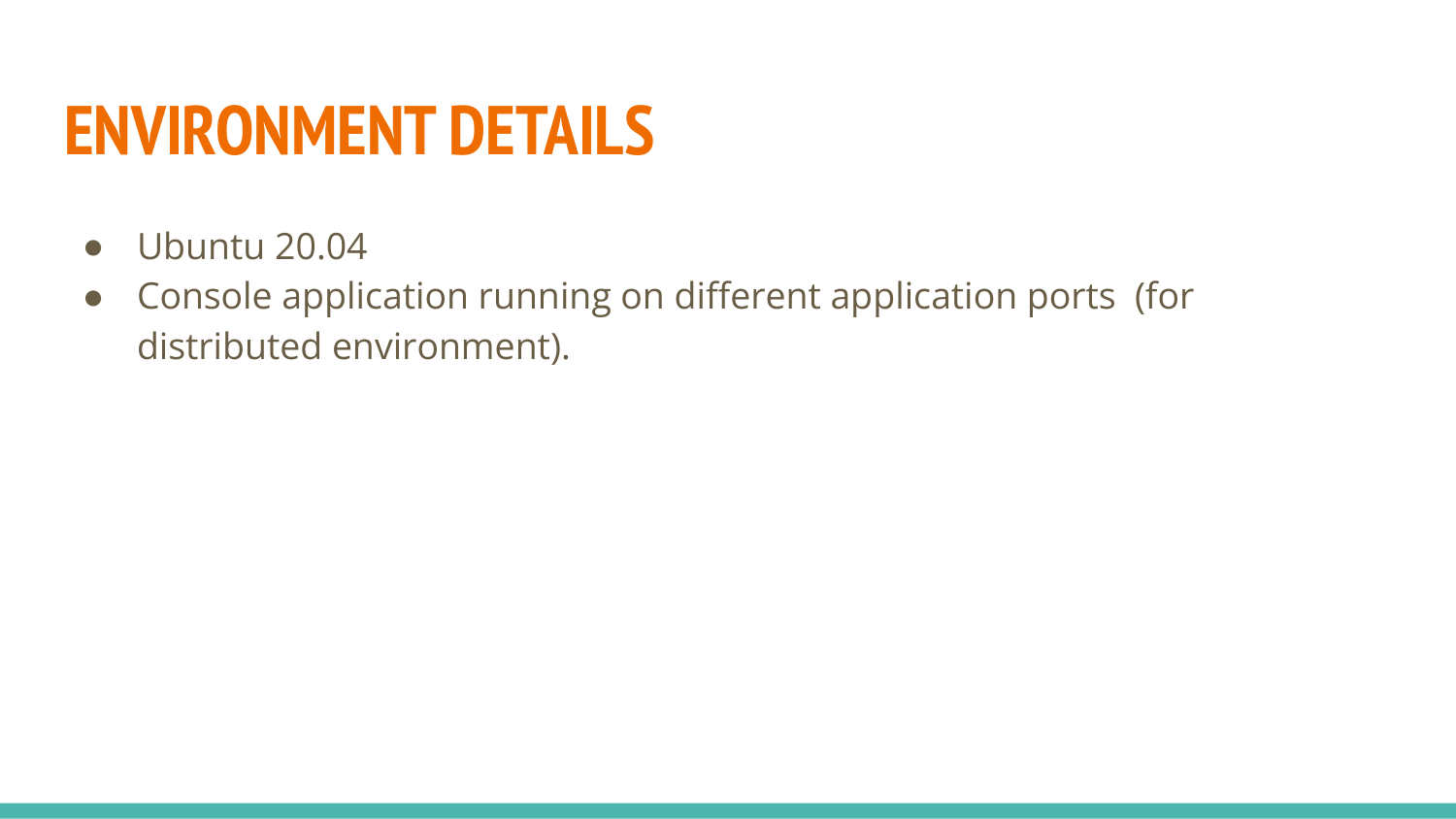

# ENVIRONMENT DETAILS
Ubuntu 20.04
Console application running on different application ports  (for  distributed environment).